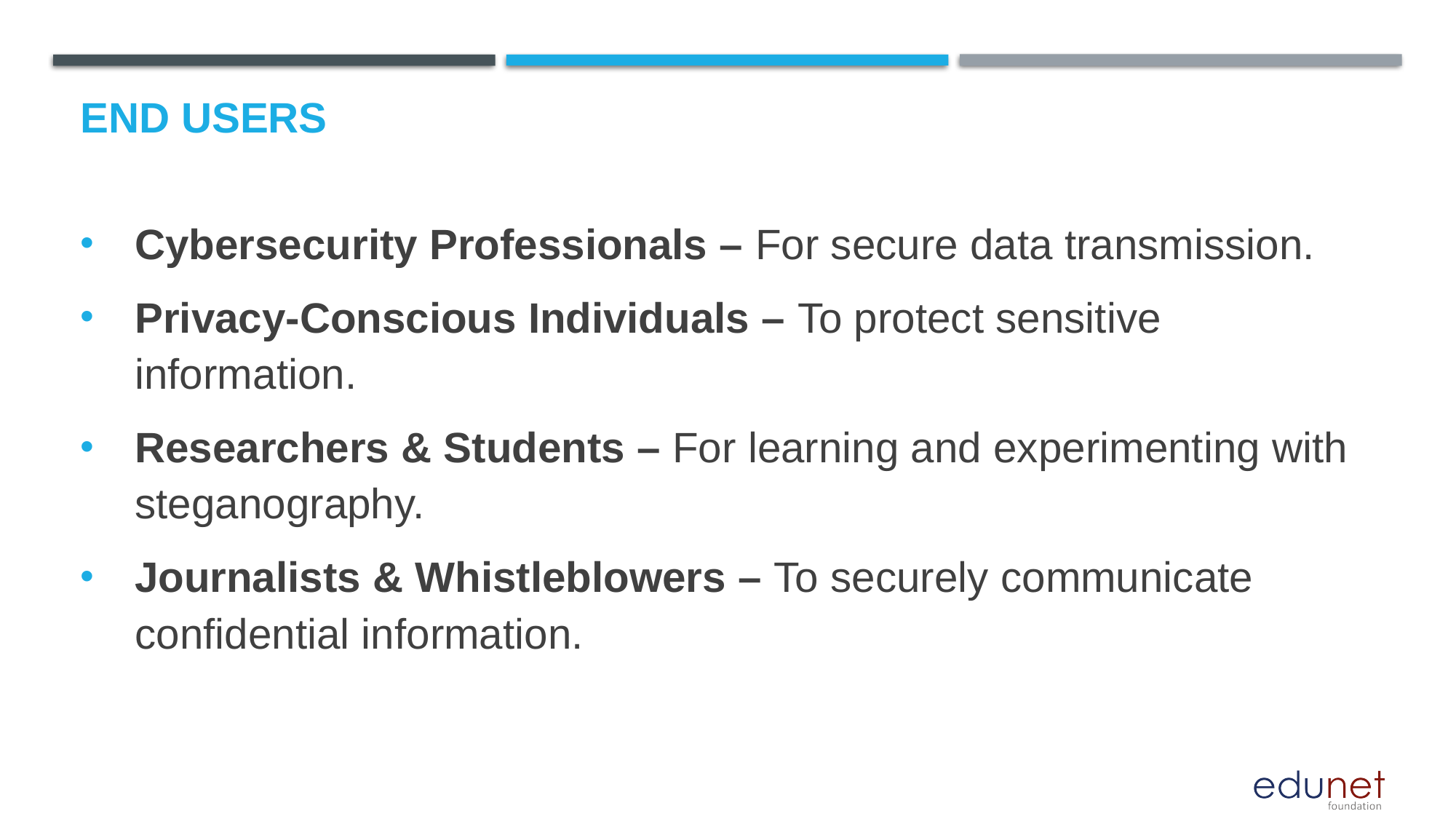

# End users
Cybersecurity Professionals – For secure data transmission.
Privacy-Conscious Individuals – To protect sensitive information.
Researchers & Students – For learning and experimenting with steganography.
Journalists & Whistleblowers – To securely communicate confidential information.